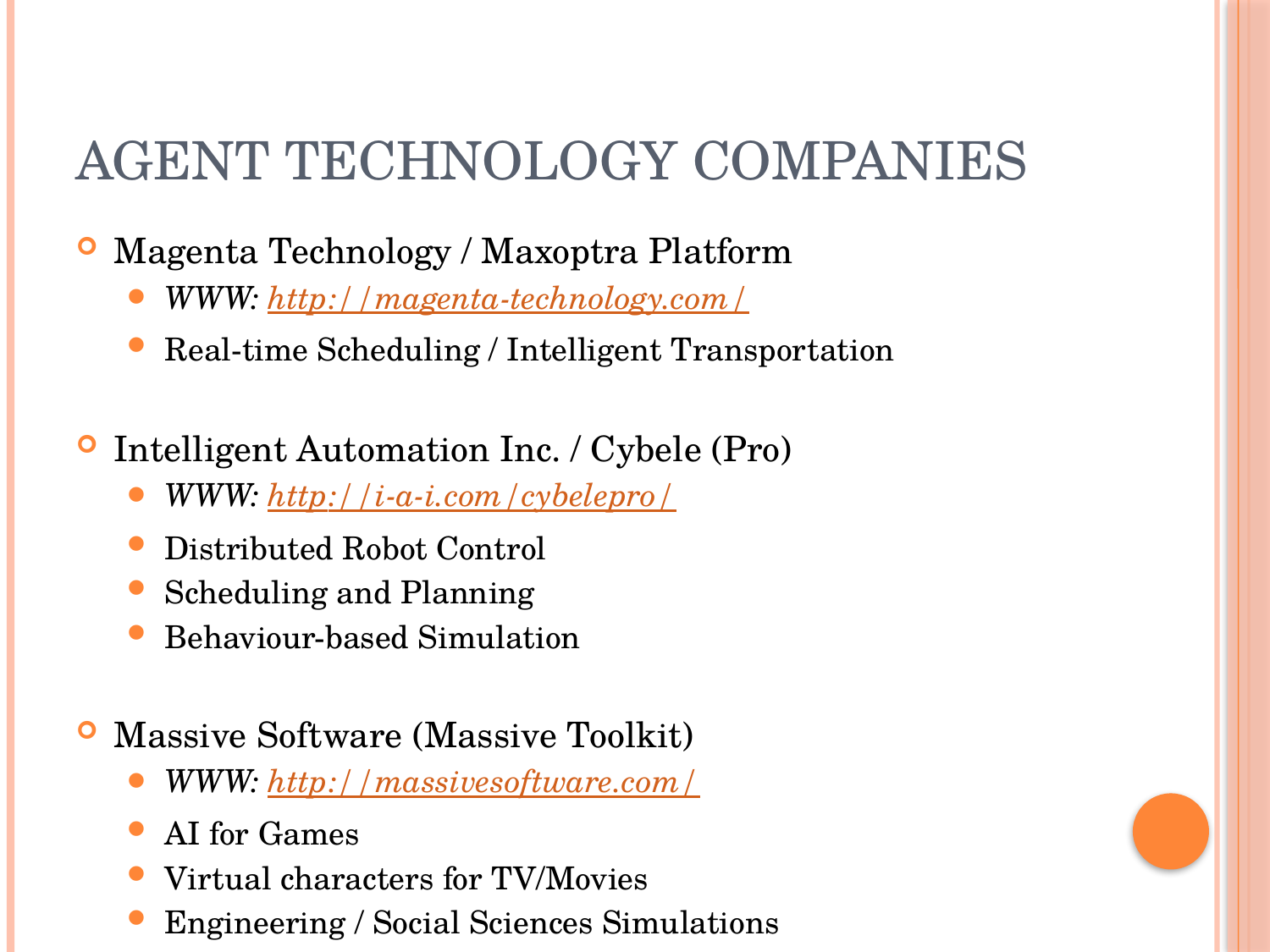

# Agent Technology Companies
Magenta Technology / Maxoptra Platform
WWW: http://magenta-technology.com/
Real-time Scheduling / Intelligent Transportation

Intelligent Automation Inc. / Cybele (Pro)
WWW: http://i-a-i.com/cybelepro/
Distributed Robot Control
Scheduling and Planning
Behaviour-based Simulation

Massive Software (Massive Toolkit)
WWW: http://massivesoftware.com/
AI for Games
Virtual characters for TV/Movies
Engineering / Social Sciences Simulations